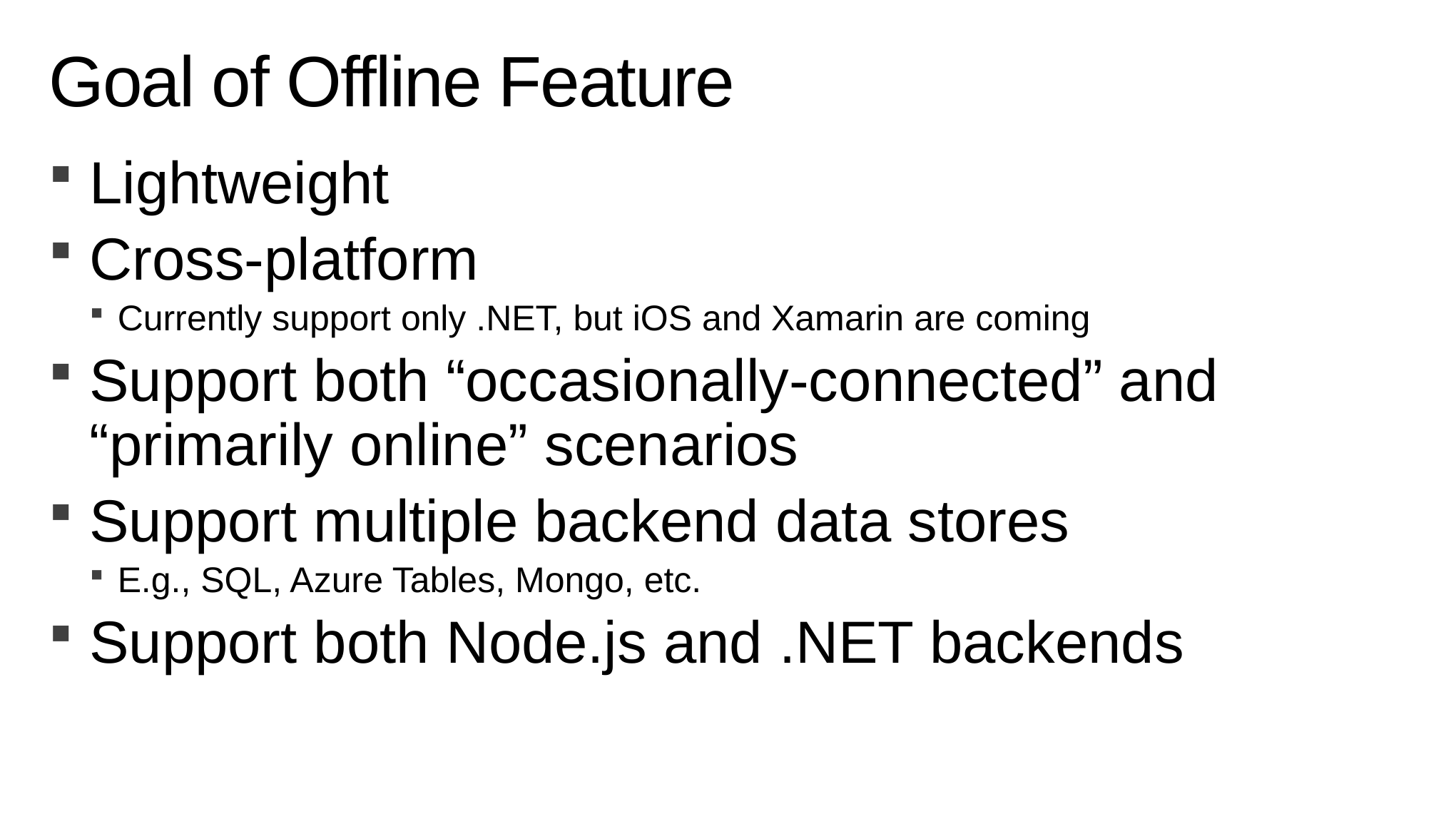

# Goal of Offline Feature
Lightweight
Cross-platform
Currently support only .NET, but iOS and Xamarin are coming
Support both “occasionally-connected” and “primarily online” scenarios
Support multiple backend data stores
E.g., SQL, Azure Tables, Mongo, etc.
Support both Node.js and .NET backends